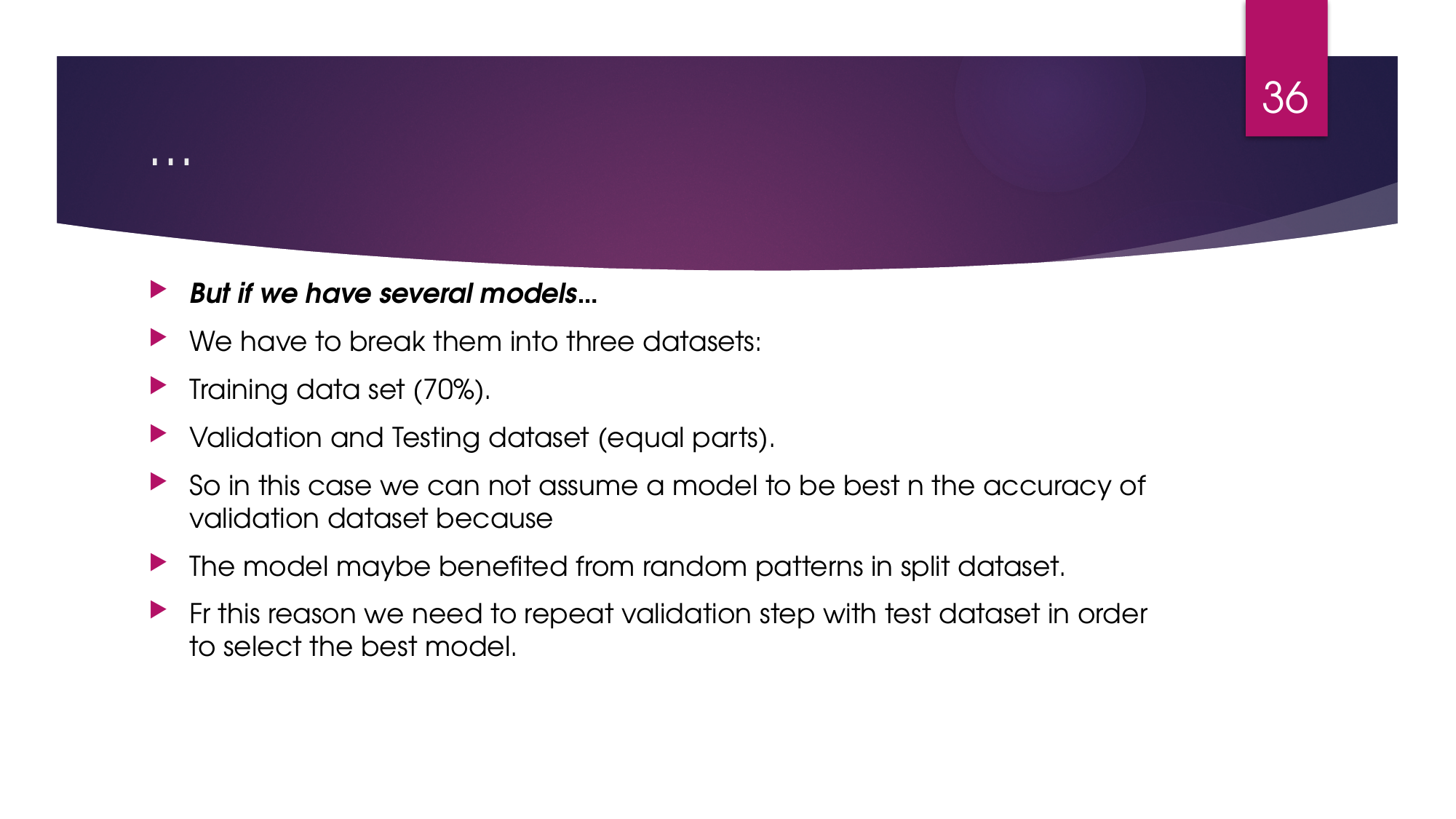

36
# …
But if we have several models…
We have to break them into three datasets:
Training data set (70%).
Validation and Testing dataset (equal parts).
So in this case we can not assume a model to be best n the accuracy of validation dataset because
The model maybe benefited from random patterns in split dataset.
Fr this reason we need to repeat validation step with test dataset in order to select the best model.